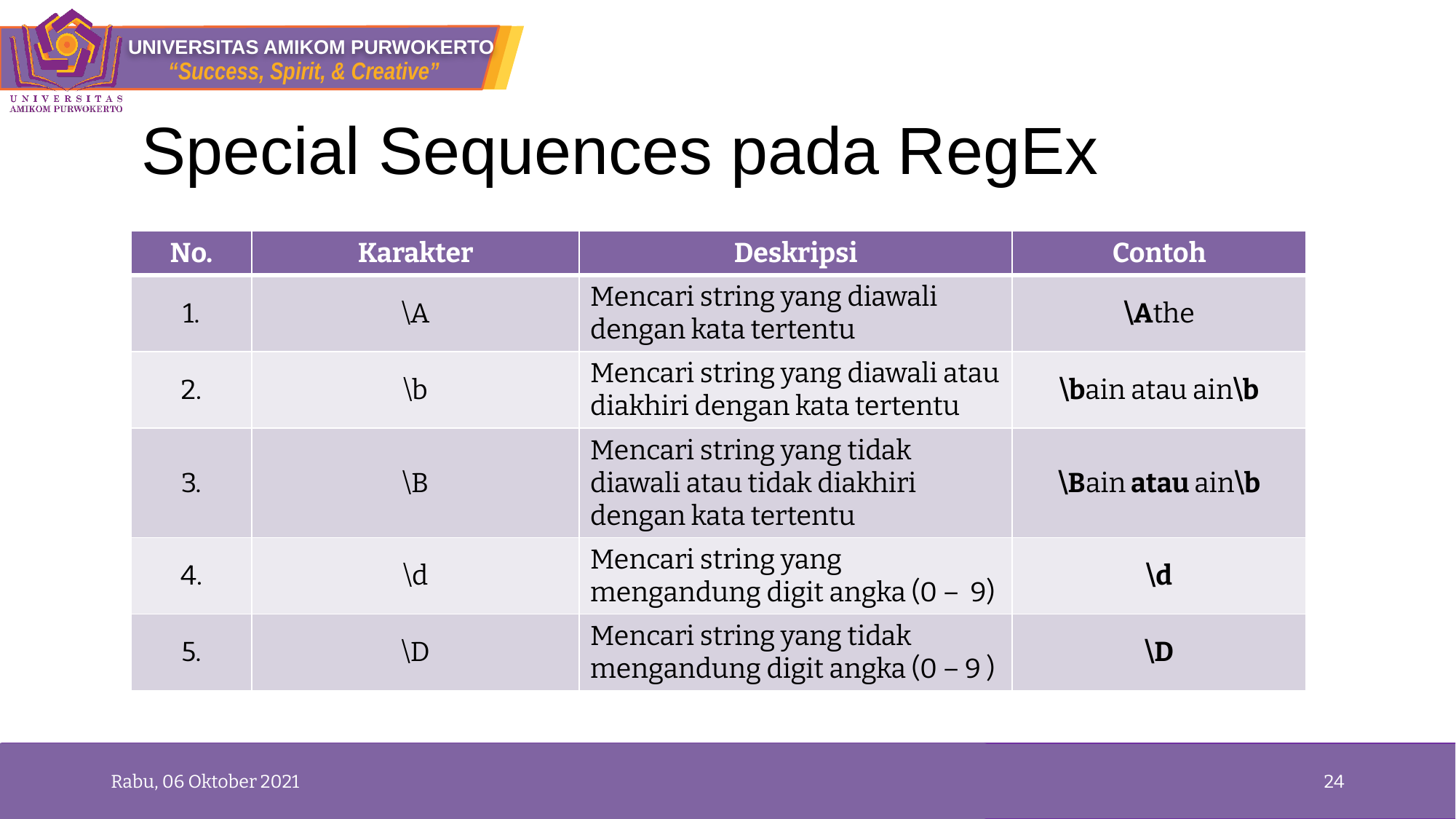

# Special Sequences pada RegEx
| No. | Karakter | Deskripsi | Contoh |
| --- | --- | --- | --- |
| 1. | \A | Mencari string yang diawali dengan kata tertentu | \Athe |
| 2. | \b | Mencari string yang diawali atau diakhiri dengan kata tertentu | \bain atau ain\b |
| 3. | \B | Mencari string yang tidak diawali atau tidak diakhiri dengan kata tertentu | \Bain atau ain\b |
| 4. | \d | Mencari string yang mengandung digit angka (0 – 9) | \d |
| 5. | \D | Mencari string yang tidak mengandung digit angka (0 – 9 ) | \D |
Rabu, 06 Oktober 2021
24